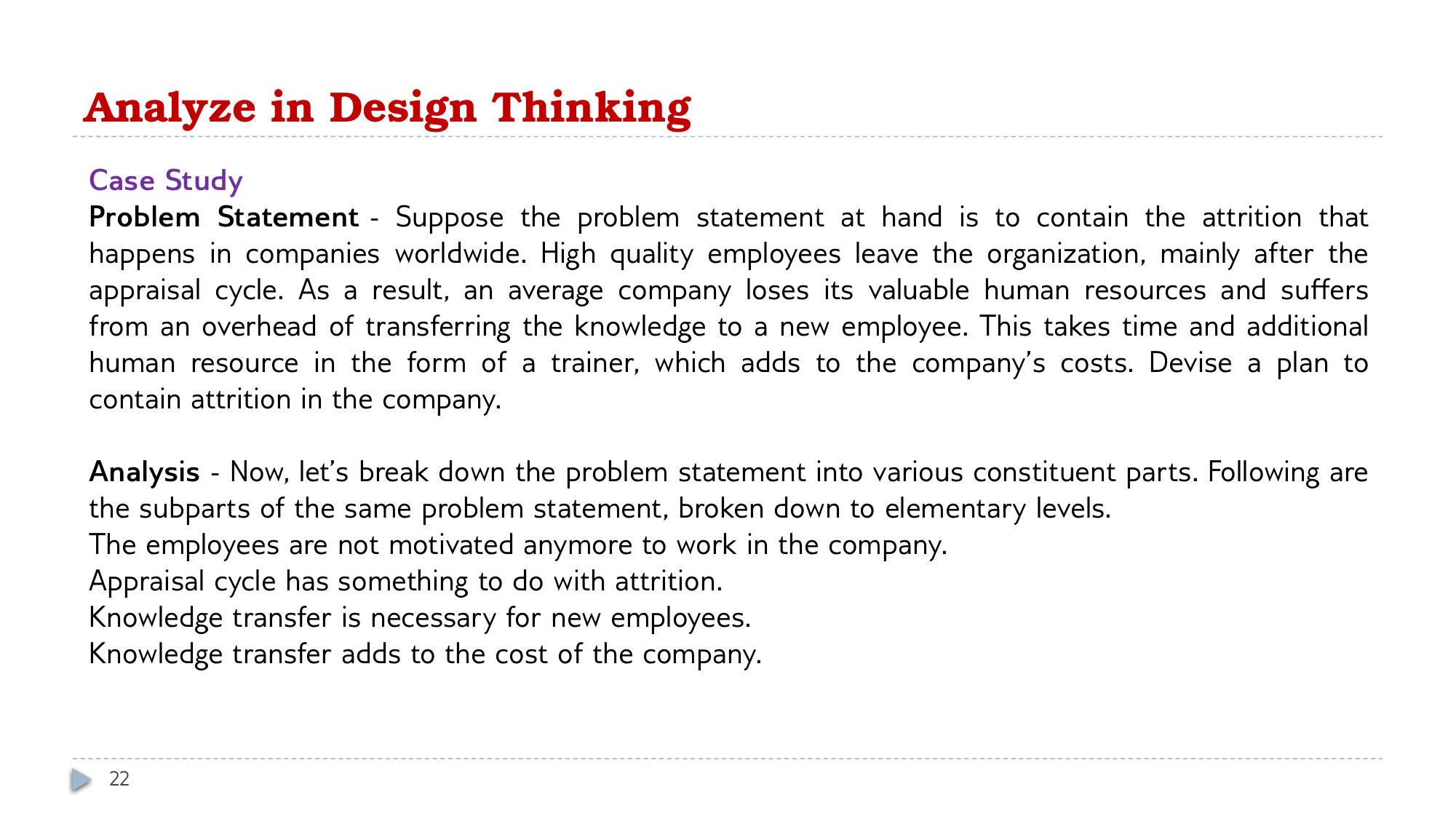

# Analyze in Design Thinking
Case Study
Problem Statement − Suppose the problem statement at hand is to contain the attrition that happens in companies worldwide. High quality employees leave the organization, mainly after the appraisal cycle. As a result, an average company loses its valuable human resources and suffers from an overhead of transferring the knowledge to a new employee. This takes time and additional human resource in the form of a trainer, which adds to the company’s costs. Devise a plan to contain attrition in the company.

Analysis − Now, let’s break down the problem statement into various constituent parts. Following are the subparts of the same problem statement, broken down to elementary levels.
The employees are not motivated anymore to work in the company.
Appraisal cycle has something to do with attrition.
Knowledge transfer is necessary for new employees.
Knowledge transfer adds to the cost of the company.

22